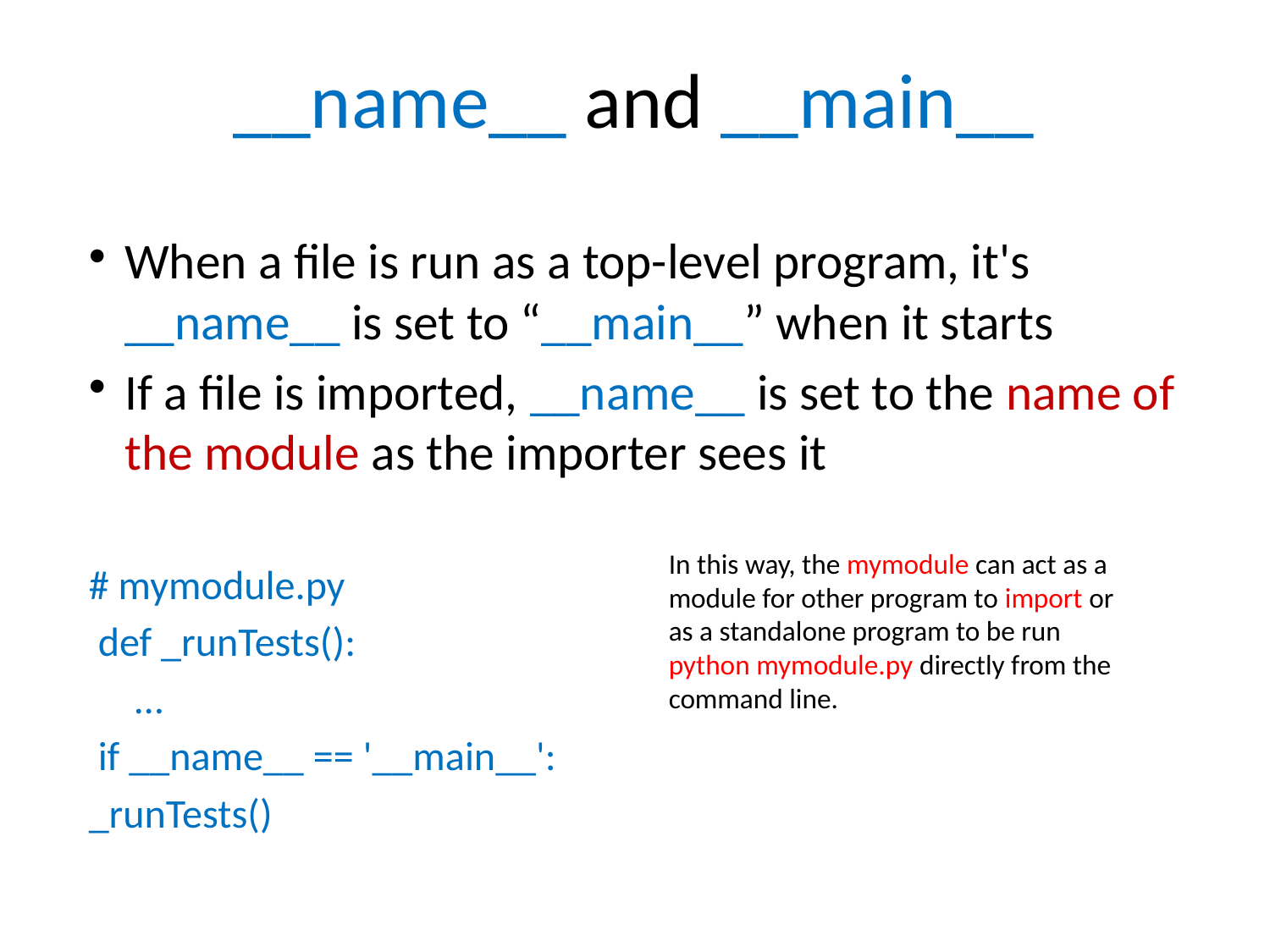

# __name__ and __main__
When a file is run as a top-level program, it's __name__ is set to “__main__” when it starts
If a file is imported, __name__ is set to the name of the module as the importer sees it

# mymodule.py
 def _runTests():
     …
 if __name__ == '__main__':
			_runTests()

In this way, the mymodule can act as a module for other program to import or as a standalone program to be run python mymodule.py directly from the command line.